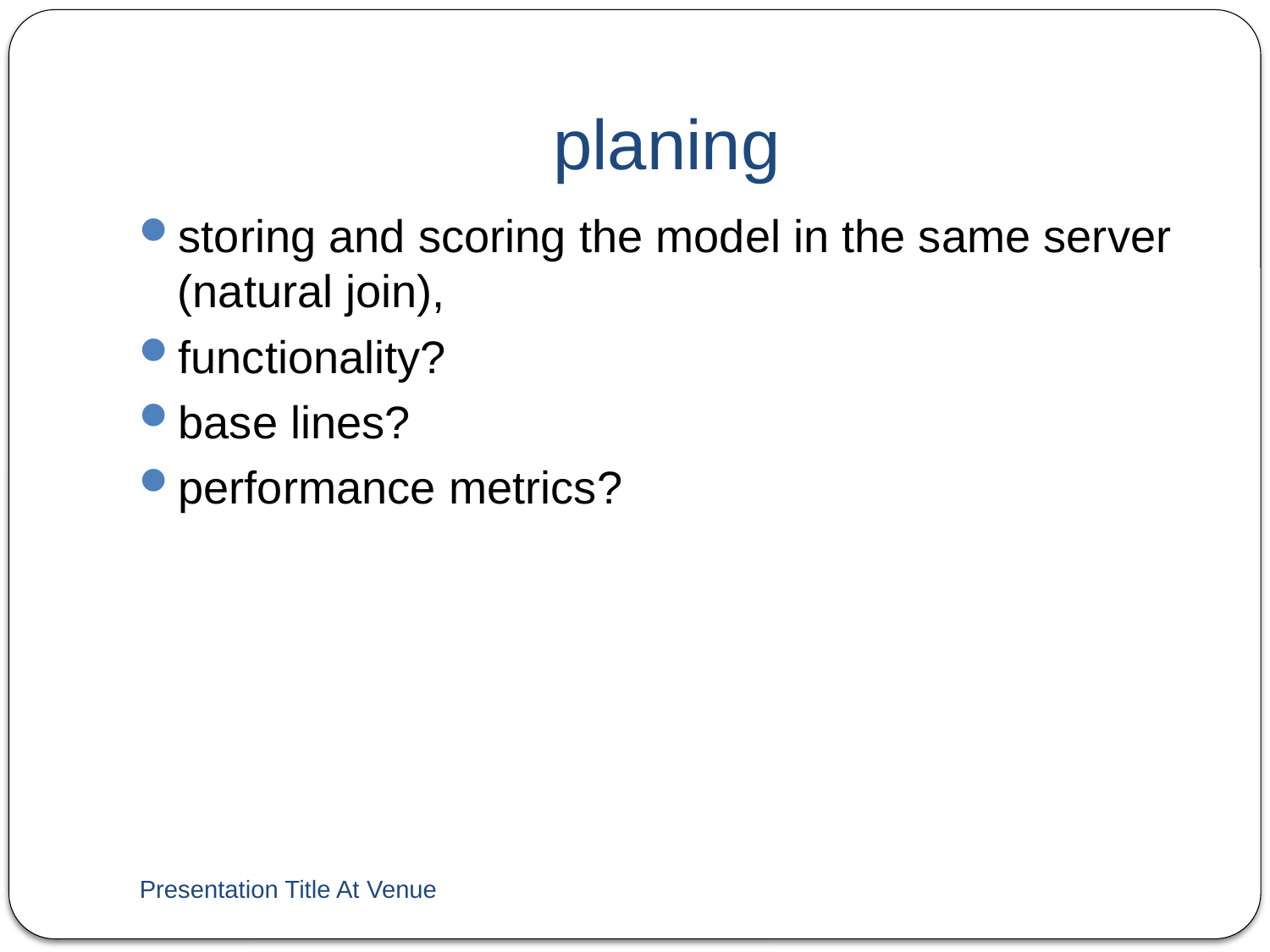

# planing
storing and scoring the model in the same server (natural join),
functionality?
base lines?
performance metrics?
Presentation Title At Venue